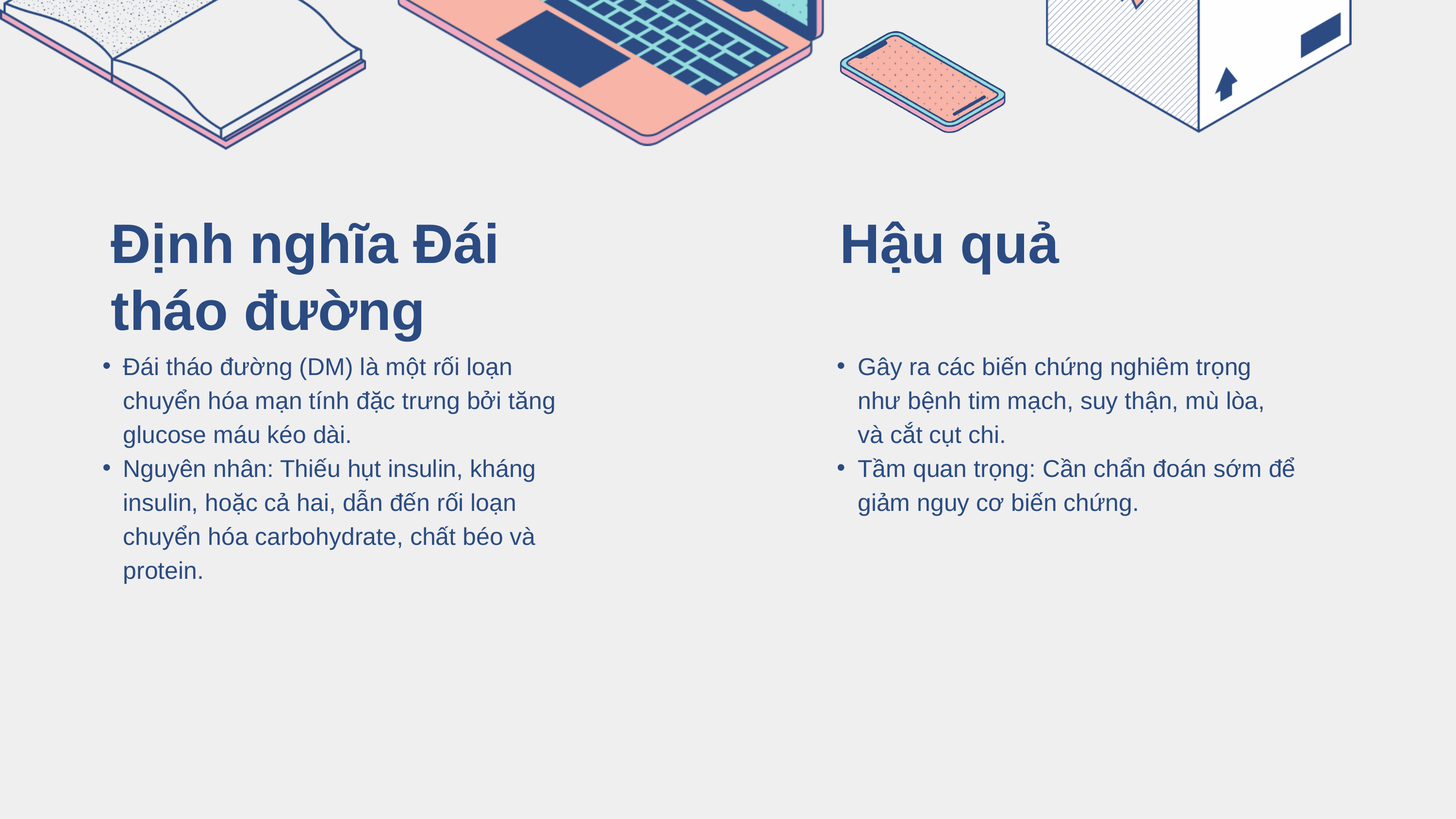

Định nghĩa Đái tháo đường

Hậu quả

Đái tháo đường (DM) là một rối loạn chuyển hóa mạn tính đặc trưng bởi tăng glucose máu kéo dài.
Nguyên nhân: Thiếu hụt insulin, kháng insulin, hoặc cả hai, dẫn đến rối loạn chuyển hóa carbohydrate, chất béo và protein.
Gây ra các biến chứng nghiêm trọng như bệnh tim mạch, suy thận, mù lòa, và cắt cụt chi.
Tầm quan trọng: Cần chẩn đoán sớm để giảm nguy cơ biến chứng.